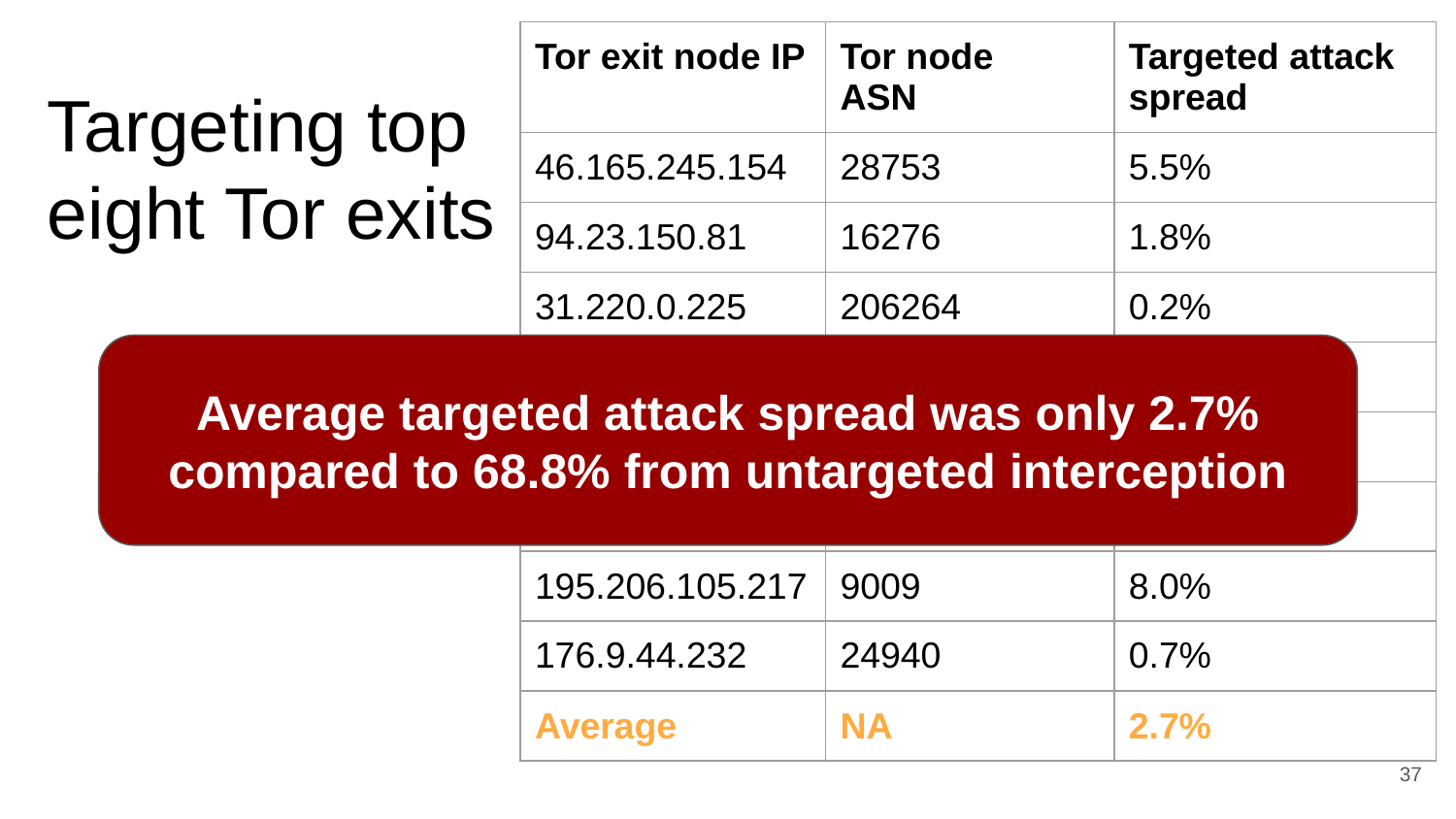

| Tor exit node IP | Tor node ASN | Targeted attack spread |
| --- | --- | --- |
| 46.165.245.154 | 28753 | 5.5% |
| 94.23.150.81 | 16276 | 1.8% |
| 31.220.0.225 | 206264 | 0.2% |
| 62.210.177.181 | 12876 | 0.5% |
| 199.249.230.72 | 62744 | 3.3% |
| 178.32.181.96 | 16276 | 1.9% |
| 195.206.105.217 | 9009 | 8.0% |
| 176.9.44.232 | 24940 | 0.7% |
| Average | NA | 2.7% |
# Targeting top
eight Tor exits
Average targeted attack spread was only 2.7% compared to 68.8% from untargeted interception
37